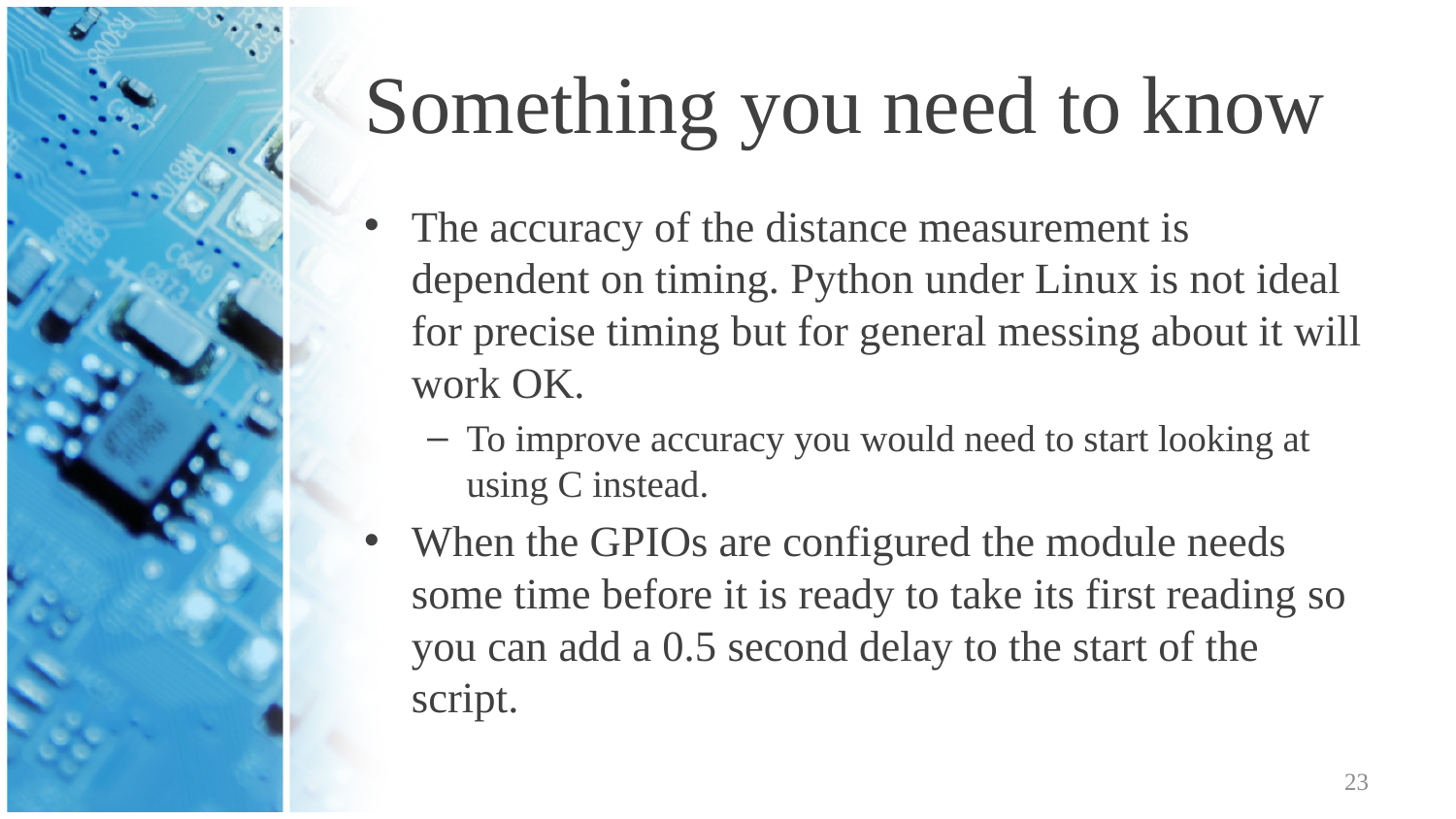

# Something you need to know
The accuracy of the distance measurement is dependent on timing. Python under Linux is not ideal for precise timing but for general messing about it will work OK.
To improve accuracy you would need to start looking at using C instead.
When the GPIOs are configured the module needs some time before it is ready to take its first reading so you can add a 0.5 second delay to the start of the script.
23